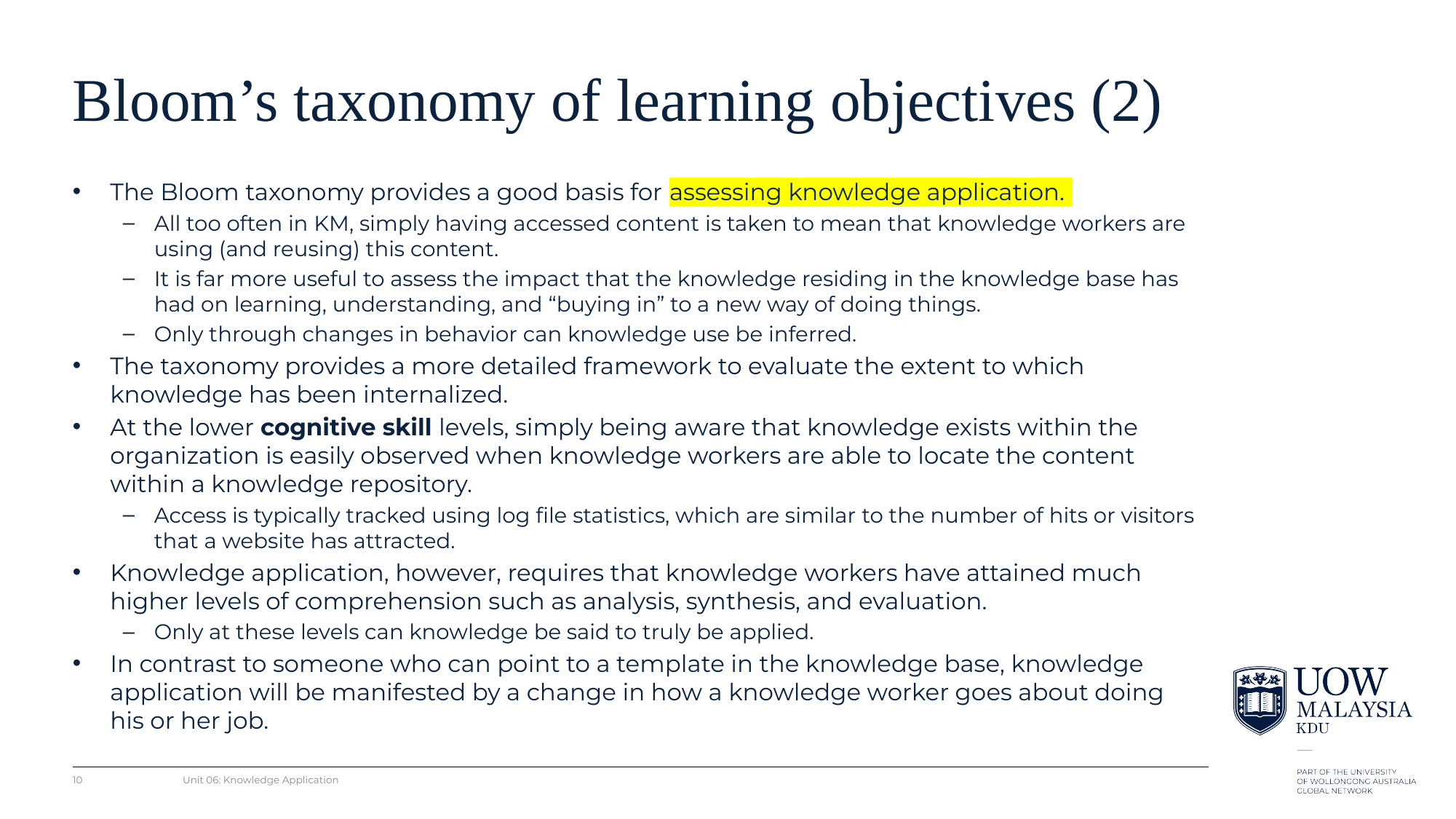

# Bloom’s taxonomy of learning objectives (2)
The Bloom taxonomy provides a good basis for assessing knowledge application.
All too often in KM, simply having accessed content is taken to mean that knowledge workers are using (and reusing) this content.
It is far more useful to assess the impact that the knowledge residing in the knowledge base has had on learning, understanding, and “buying in” to a new way of doing things.
Only through changes in behavior can knowledge use be inferred.
The taxonomy provides a more detailed framework to evaluate the extent to which knowledge has been internalized.
At the lower cognitive skill levels, simply being aware that knowledge exists within the organization is easily observed when knowledge workers are able to locate the content within a knowledge repository.
Access is typically tracked using log ﬁle statistics, which are similar to the number of hits or visitors that a website has attracted.
Knowledge application, however, requires that knowledge workers have attained much higher levels of comprehension such as analysis, synthesis, and evaluation.
Only at these levels can knowledge be said to truly be applied.
In contrast to someone who can point to a template in the knowledge base, knowledge application will be manifested by a change in how a knowledge worker goes about doing his or her job.

10
Unit 06: Knowledge Application